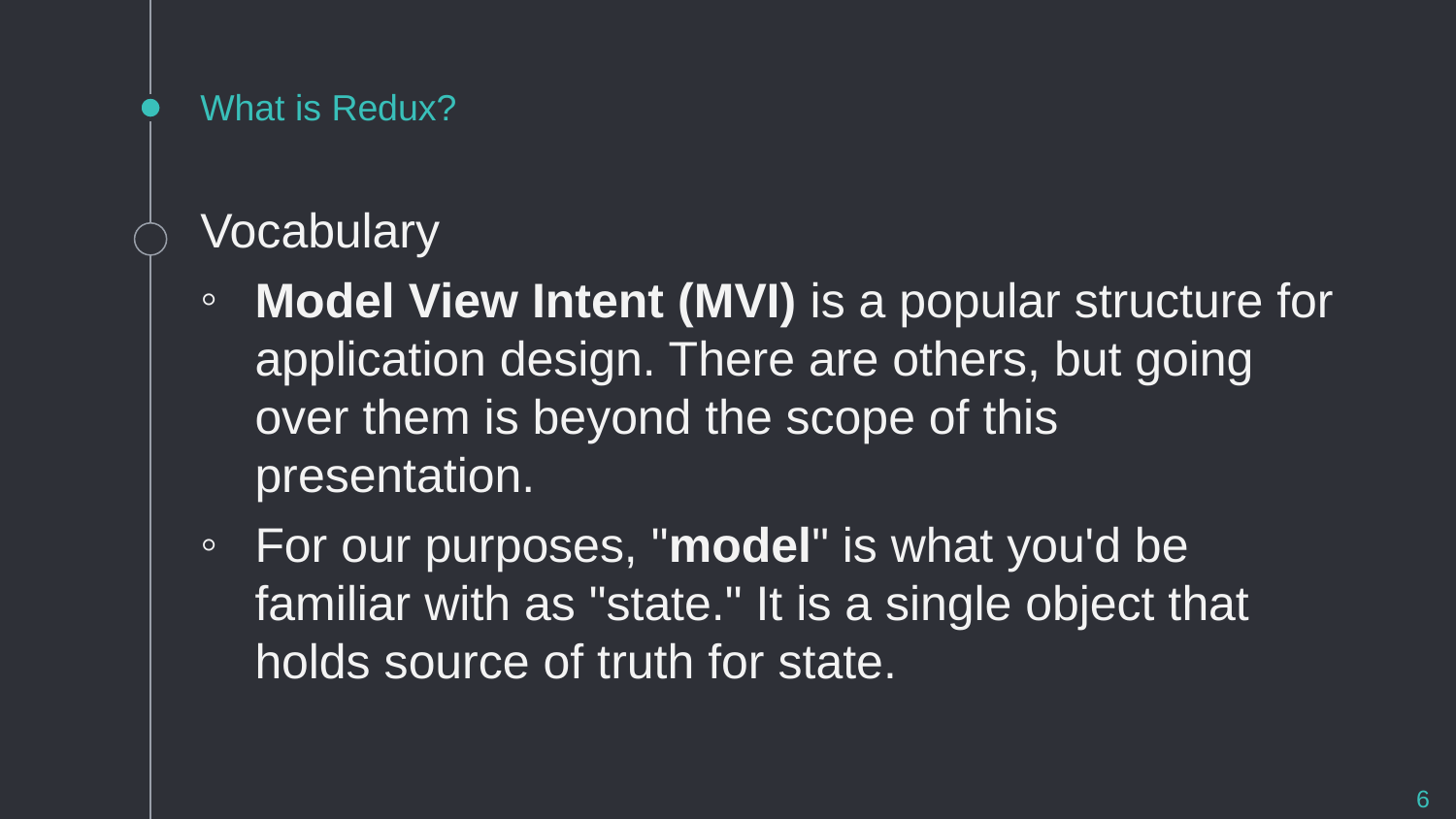

# What is Redux?
Vocabulary
Model View Intent (MVI) is a popular structure for application design. There are others, but going over them is beyond the scope of this presentation.
For our purposes, "model" is what you'd be familiar with as "state." It is a single object that holds source of truth for state.
6